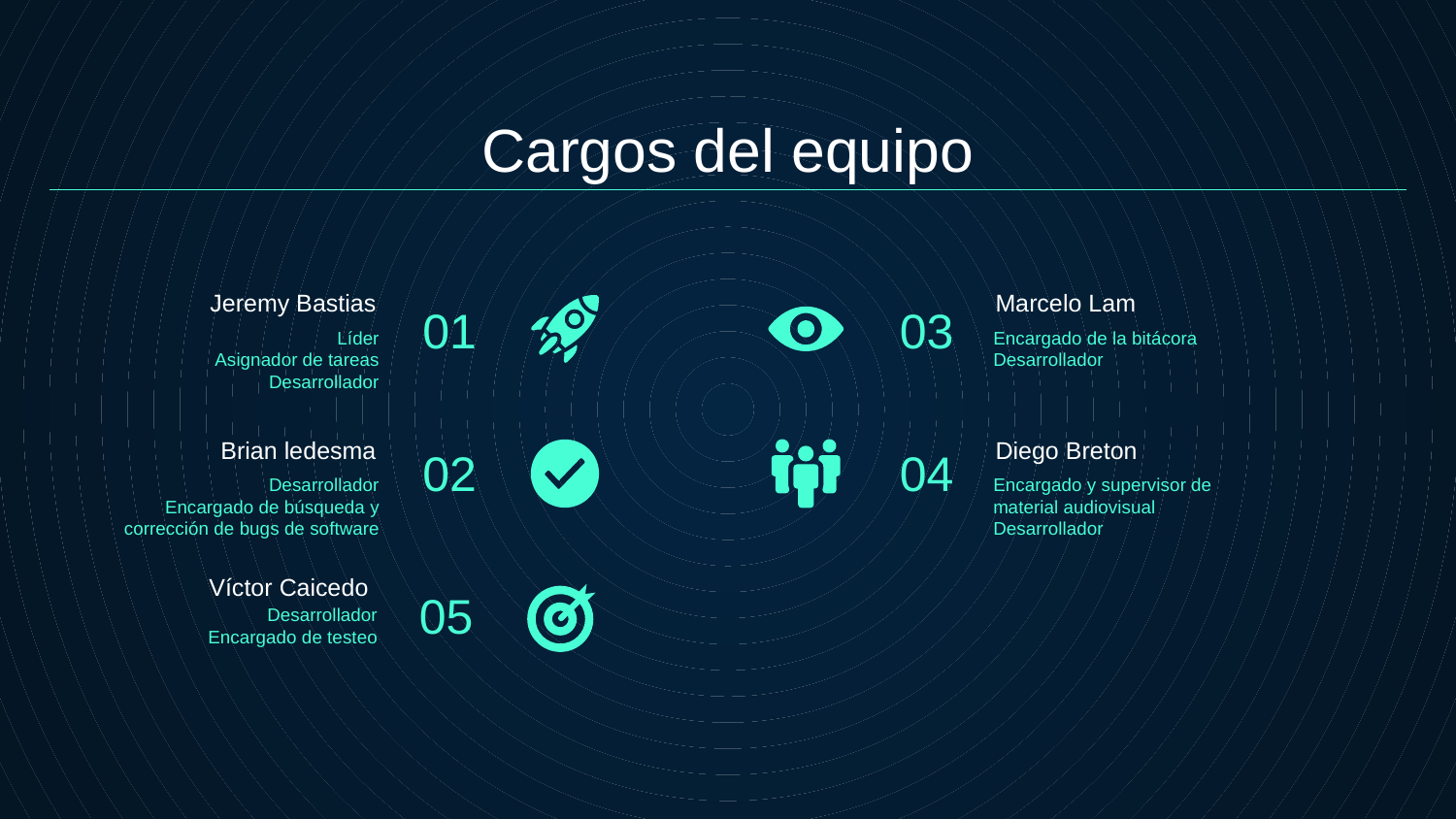

# Cargos del equipo
01
03

Jeremy Bastias
Marcelo Lam

Líder
Asignador de tareas
Desarrollador
Encargado de la bitácora
Desarrollador
02
04

Brian ledesma
Diego Breton
Desarrollador
Encargado de búsqueda y corrección de bugs de software
Encargado y supervisor de material audiovisual
Desarrollador
05

Víctor Caicedo
Desarrollador
Encargado de testeo